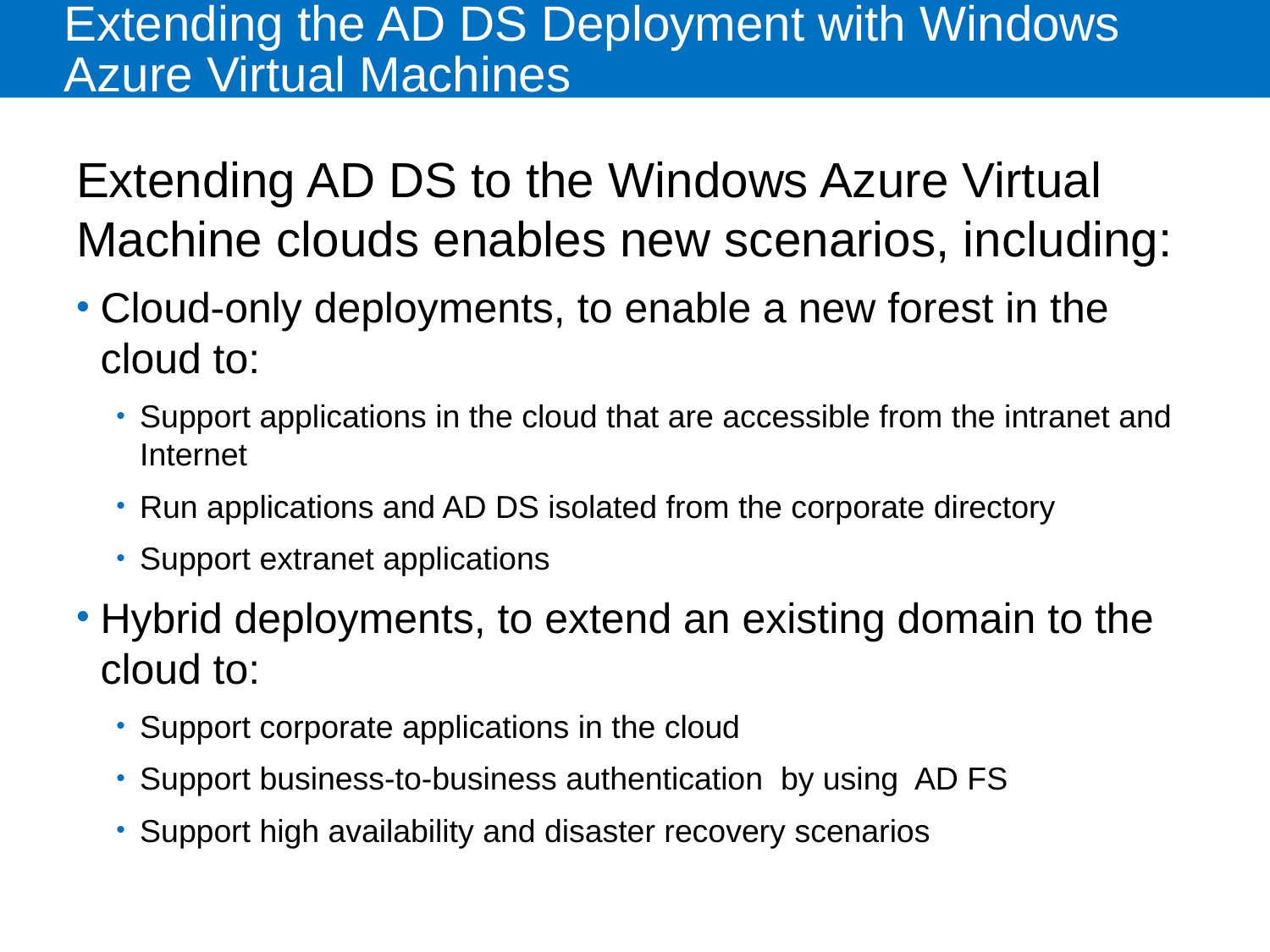

# Extending the AD DS Deployment with Windows Azure Virtual Machines
Extending AD DS to the Windows Azure Virtual Machine clouds enables new scenarios, including:
Cloud-only deployments, to enable a new forest in the cloud to:
Support applications in the cloud that are accessible from the intranet and Internet
Run applications and AD DS isolated from the corporate directory
Support extranet applications
Hybrid deployments, to extend an existing domain to the cloud to:
Support corporate applications in the cloud
Support business-to-business authentication  by using  AD FS
Support high availability and disaster recovery scenarios